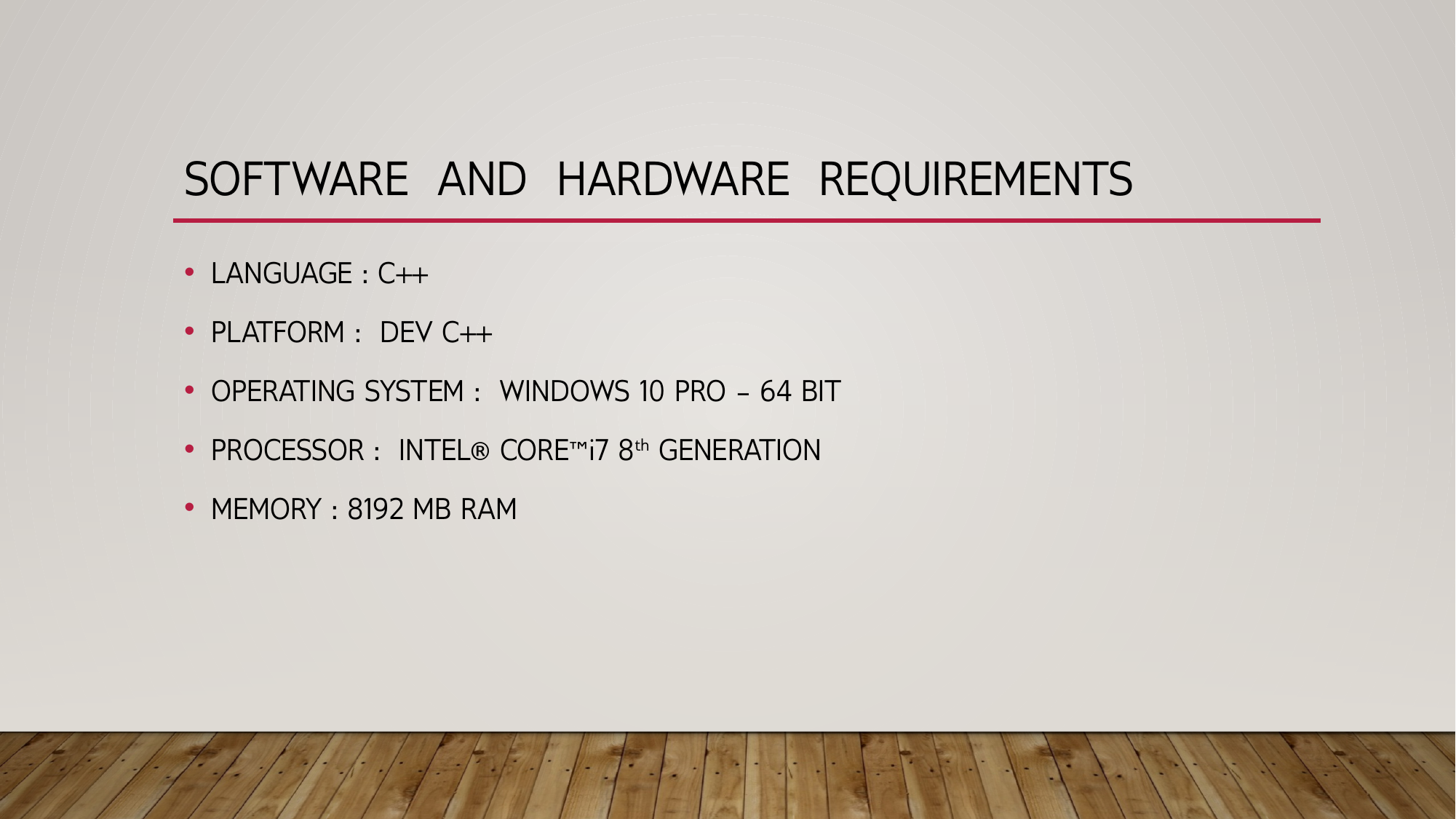

# software  and  hardware  requirements
LANGUAGE : C++
PLATFORM :  DEV C++
OPERATING SYSTEM :  WINDOWS 10 PRO – 64 BIT
PROCESSOR :  INTEL® CORE™i7 8th GENERATION
MEMORY : 8192 MB RAM